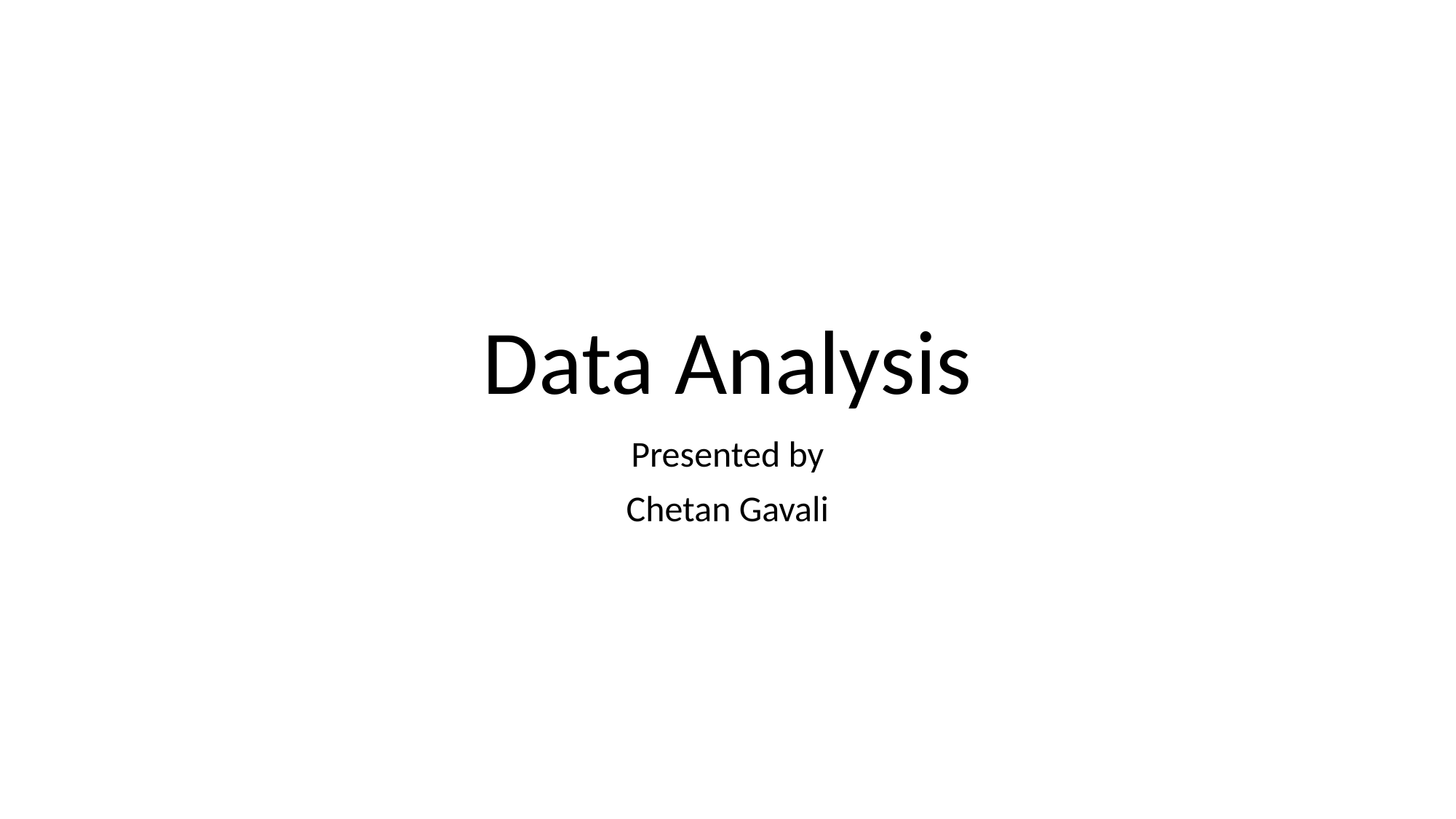

# Data Analysis
Presented by
Chetan Gavali